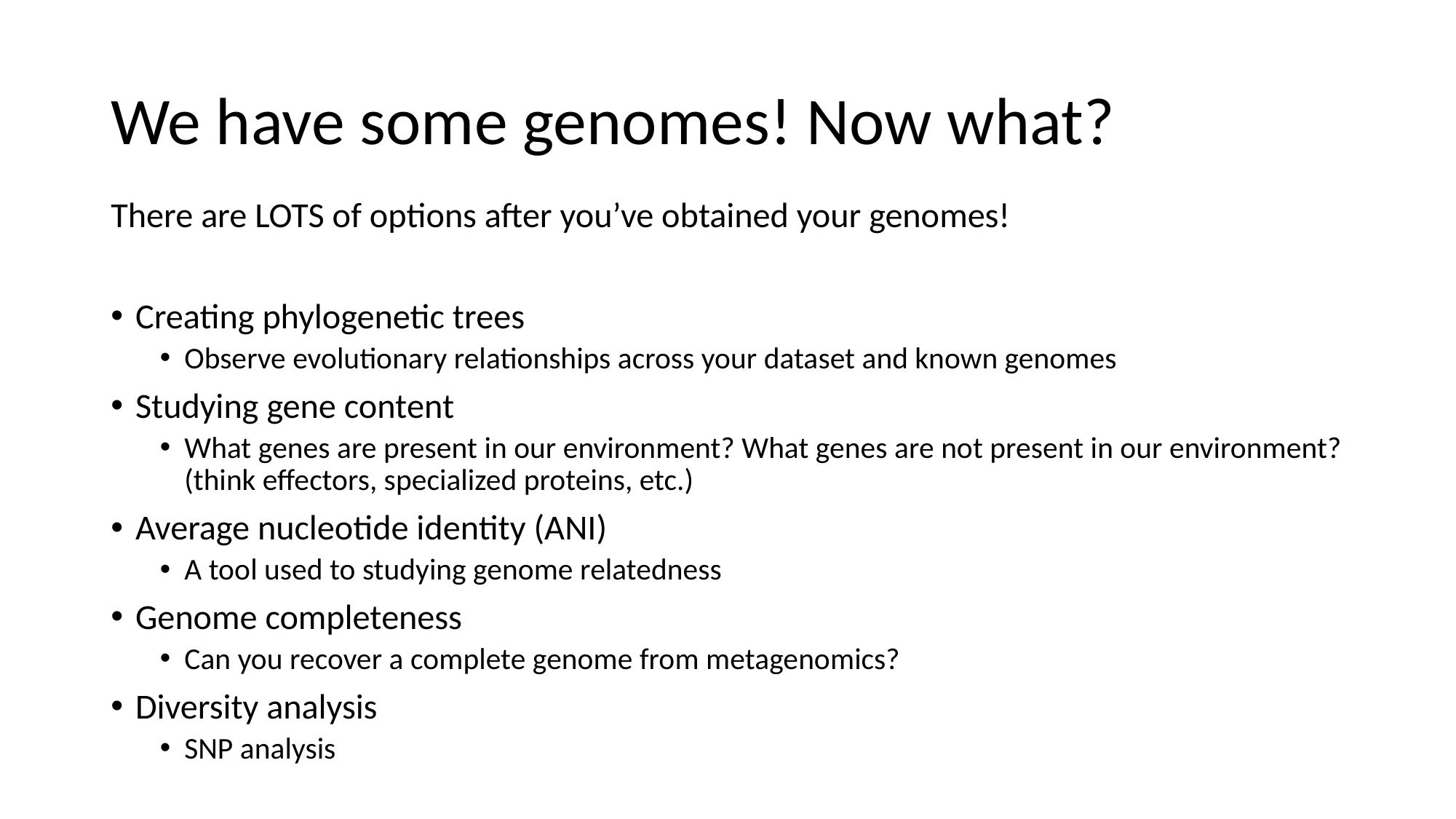

# We have some genomes! Now what?
There are LOTS of options after you’ve obtained your genomes!

Creating phylogenetic trees
Observe evolutionary relationships across your dataset and known genomes
Studying gene content
What genes are present in our environment? What genes are not present in our environment? (think effectors, specialized proteins, etc.)
Average nucleotide identity (ANI)
A tool used to studying genome relatedness
Genome completeness
Can you recover a complete genome from metagenomics?
Diversity analysis
SNP analysis